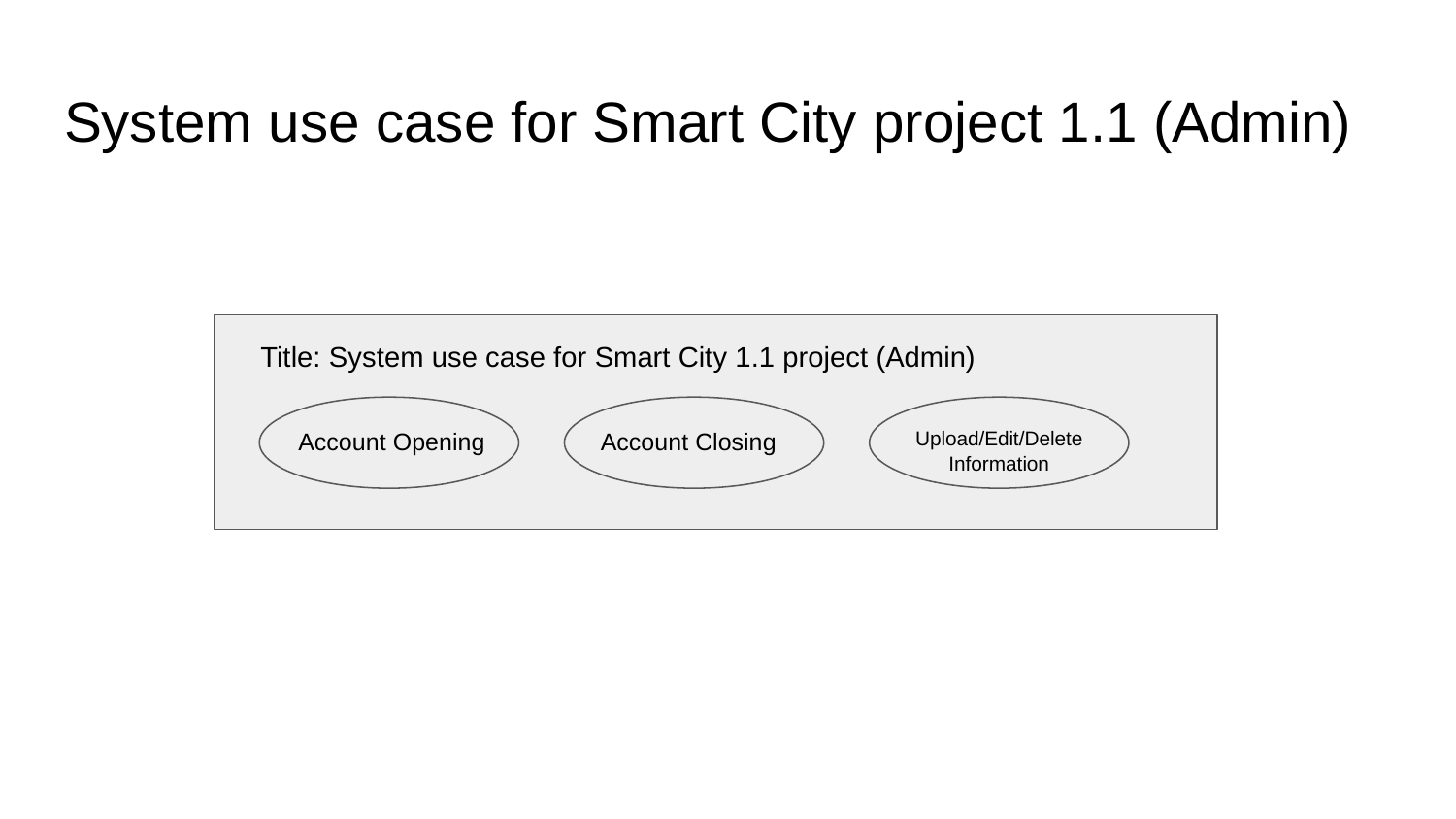

# System use case for Smart City project 1.1 (Admin)

Title: System use case for Smart City 1.1 project (Admin)

Account Opening
Account Closing
Upload/Edit/Delete Information